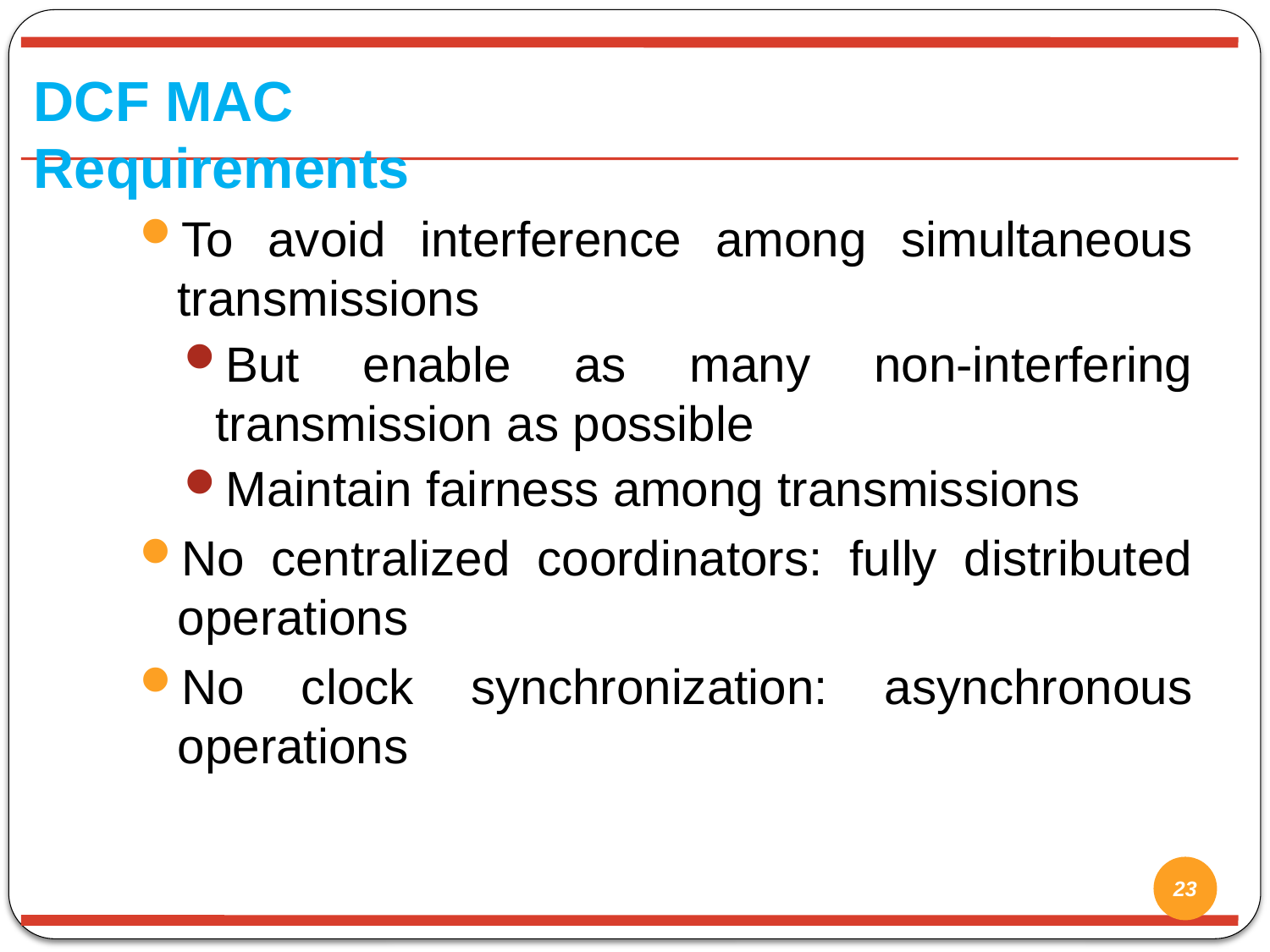

DCF MAC Requirements

To avoid interference among simultaneous transmissions
But enable as many non-interfering transmission as possible
Maintain fairness among transmissions
No centralized coordinators: fully distributed operations
No clock synchronization: asynchronous operations
23